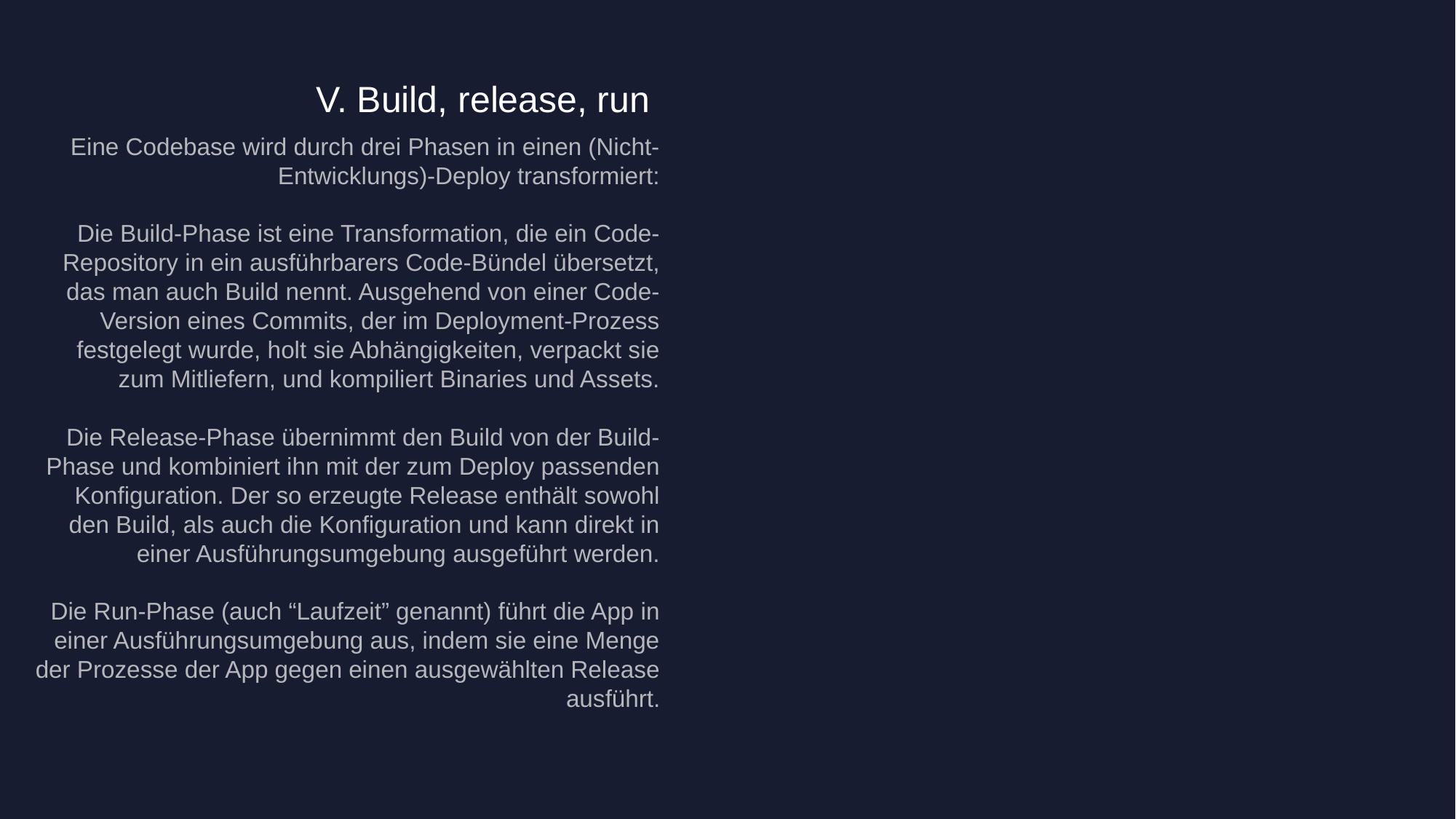

V. Build, release, run

Eine Codebase wird durch drei Phasen in einen (Nicht-Entwicklungs)-Deploy transformiert:

Die Build-Phase ist eine Transformation, die ein Code-Repository in ein ausführbarers Code-Bündel übersetzt, das man auch Build nennt. Ausgehend von einer Code-Version eines Commits, der im Deployment-Prozess festgelegt wurde, holt sie Abhängigkeiten, verpackt sie zum Mitliefern, und kompiliert Binaries und Assets.

Die Release-Phase übernimmt den Build von der Build-Phase und kombiniert ihn mit der zum Deploy passenden Konfiguration. Der so erzeugte Release enthält sowohl den Build, als auch die Konfiguration und kann direkt in einer Ausführungsumgebung ausgeführt werden.

Die Run-Phase (auch “Laufzeit” genannt) führt die App in einer Ausführungsumgebung aus, indem sie eine Menge der Prozesse der App gegen einen ausgewählten Release ausführt.